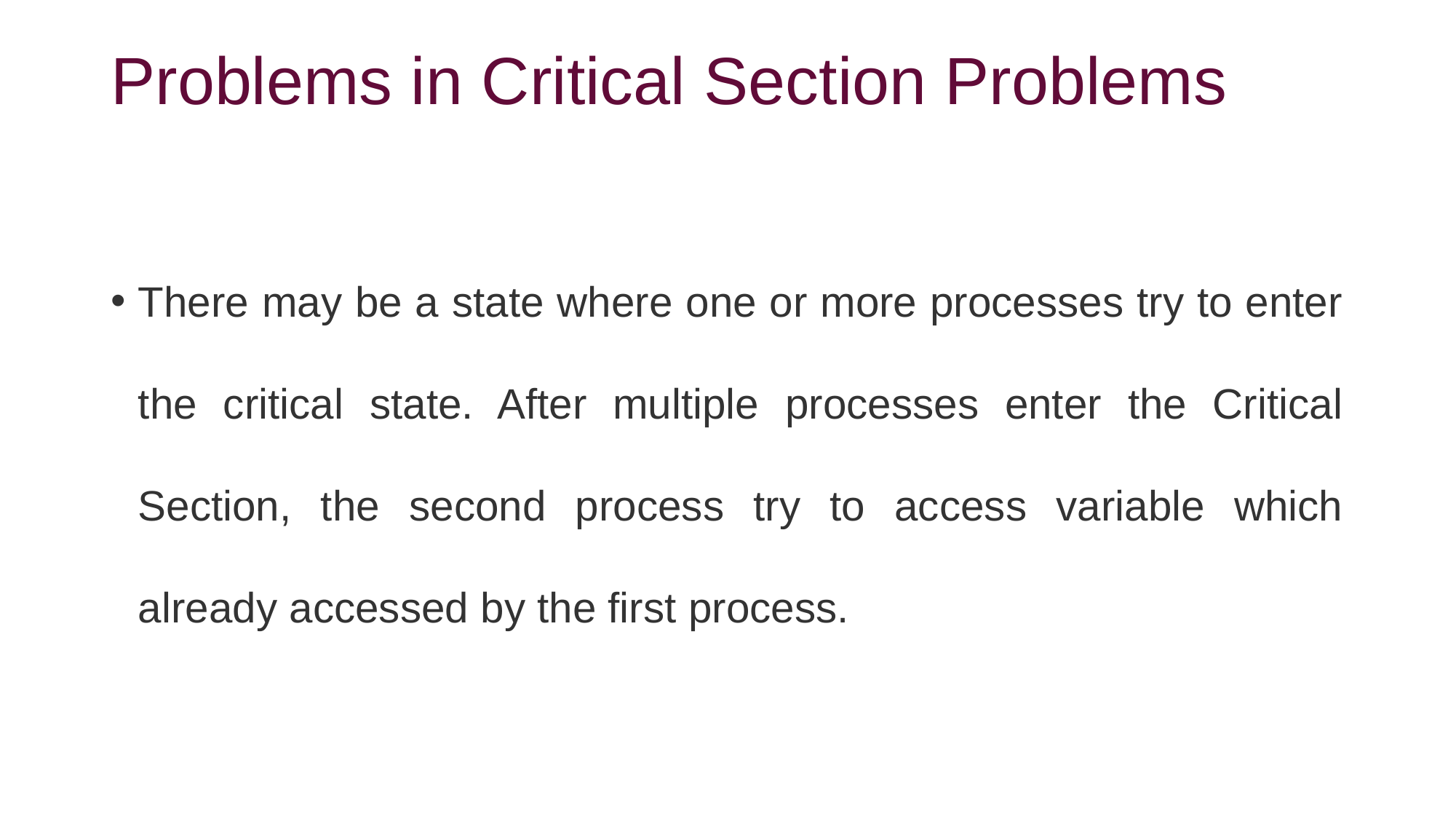

# Problems in Critical Section Problems
There may be a state where one or more processes try to enter the critical state. After multiple processes enter the Critical Section, the second process try to access variable which already accessed by the first process.